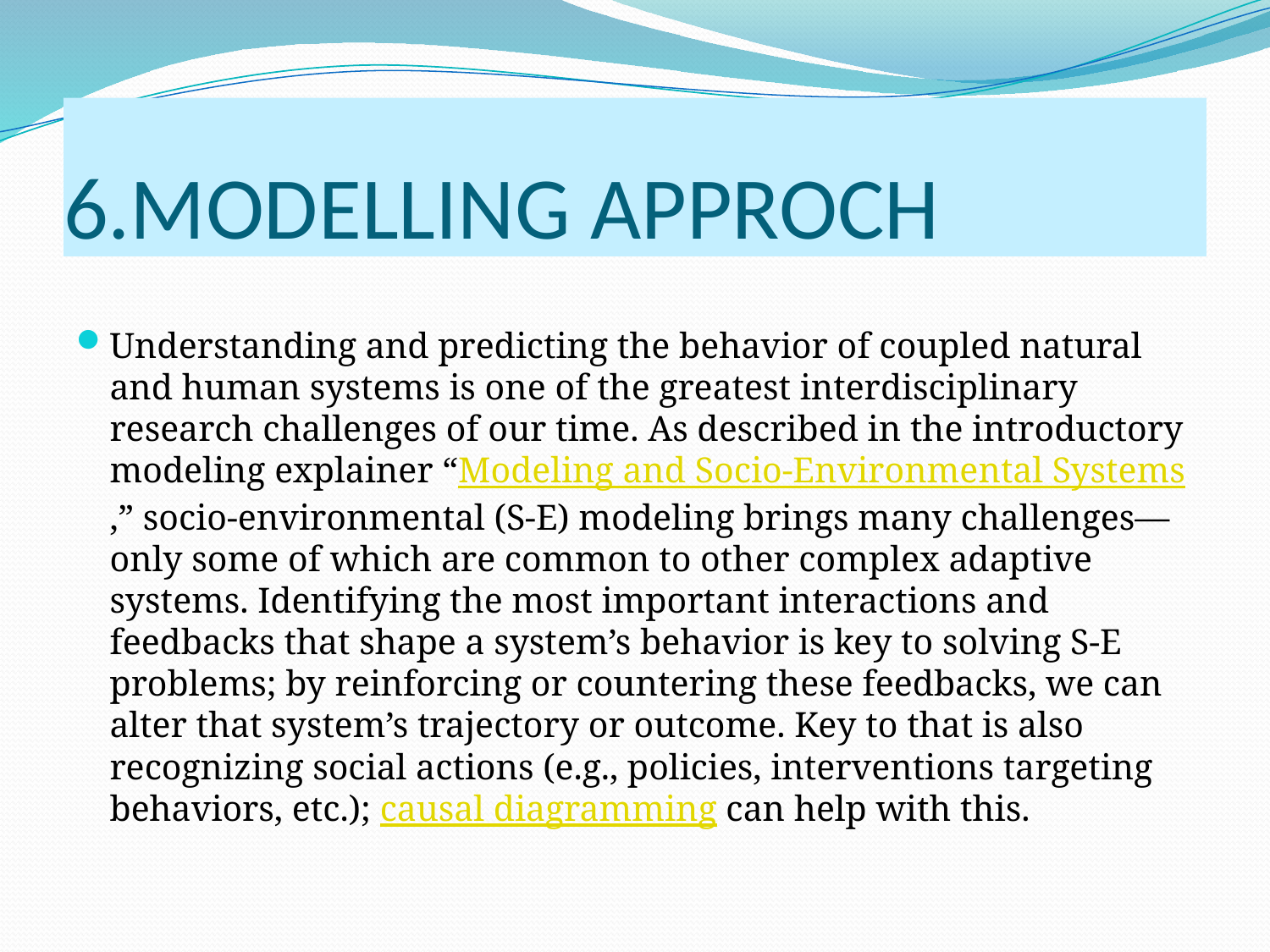

# 6.MODELLING APPROCH

Understanding and predicting the behavior of coupled natural and human systems is one of the greatest interdisciplinary research challenges of our time. As described in the introductory modeling explainer “Modeling and Socio-Environmental Systems,” socio-environmental (S-E) modeling brings many challenges—only some of which are common to other complex adaptive systems. Identifying the most important interactions and feedbacks that shape a system’s behavior is key to solving S-E problems; by reinforcing or countering these feedbacks, we can alter that system’s trajectory or outcome. Key to that is also recognizing social actions (e.g., policies, interventions targeting behaviors, etc.); causal diagramming can help with this.